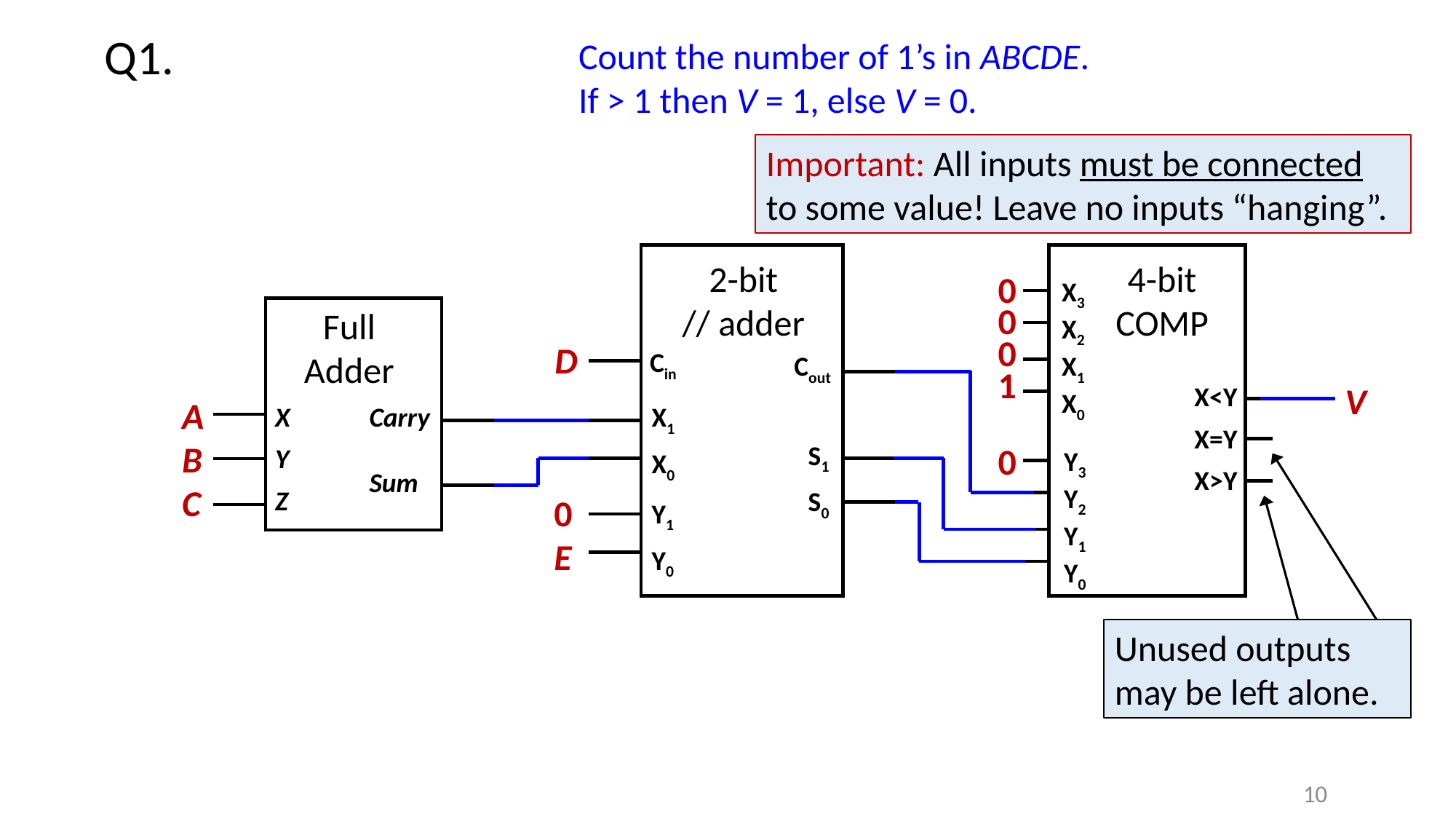

Q1.
Count the number of 1’s in ABCDE.
If > 1 then V = 1, else V = 0.
Important: All inputs must be connected to some value! Leave no inputs “hanging”.
Cin
4-bit
COMP
X3
X2
X1
X0

X<Y
X=Y
X>Y
Y3
Y2
Y1
Y0
Cin
2-bit
// adder
Cin
Cout
X1
X0
S1
S0
Y1
Y0
0
0
0
1
Cin
X
Y
Z
Carry

Sum
Full
Adder
D
V
A
B
C
0
Unused outputs may be left alone.
0
E
10